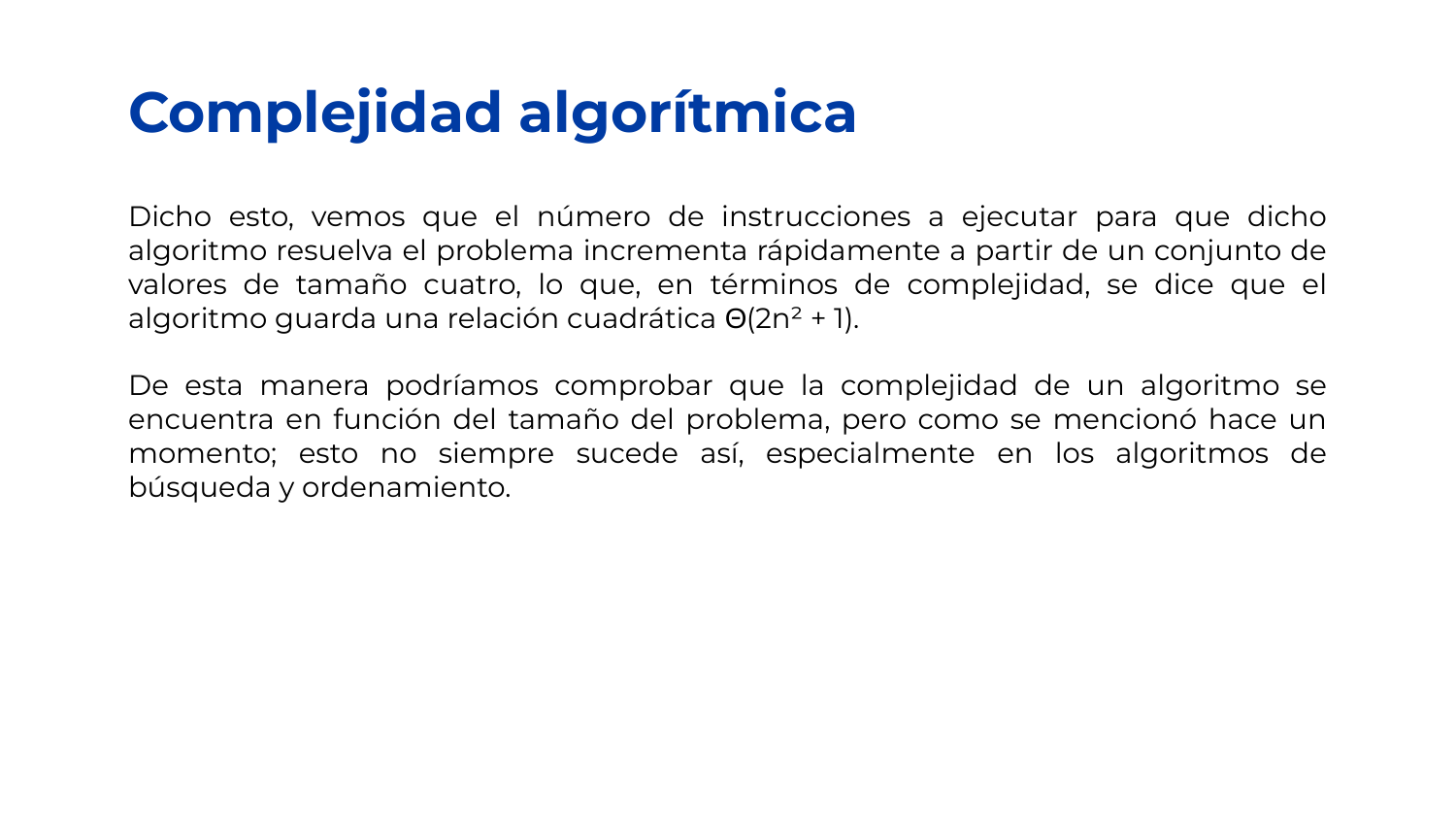

# Complejidad algorítmica
Dicho esto, vemos que el número de instrucciones a ejecutar para que dicho algoritmo resuelva el problema incrementa rápidamente a partir de un conjunto de valores de tamaño cuatro, lo que, en términos de complejidad, se dice que el algoritmo guarda una relación cuadrática Θ(2n² + 1).

De esta manera podríamos comprobar que la complejidad de un algoritmo se encuentra en función del tamaño del problema, pero como se mencionó hace un momento; esto no siempre sucede así, especialmente en los algoritmos de búsqueda y ordenamiento.